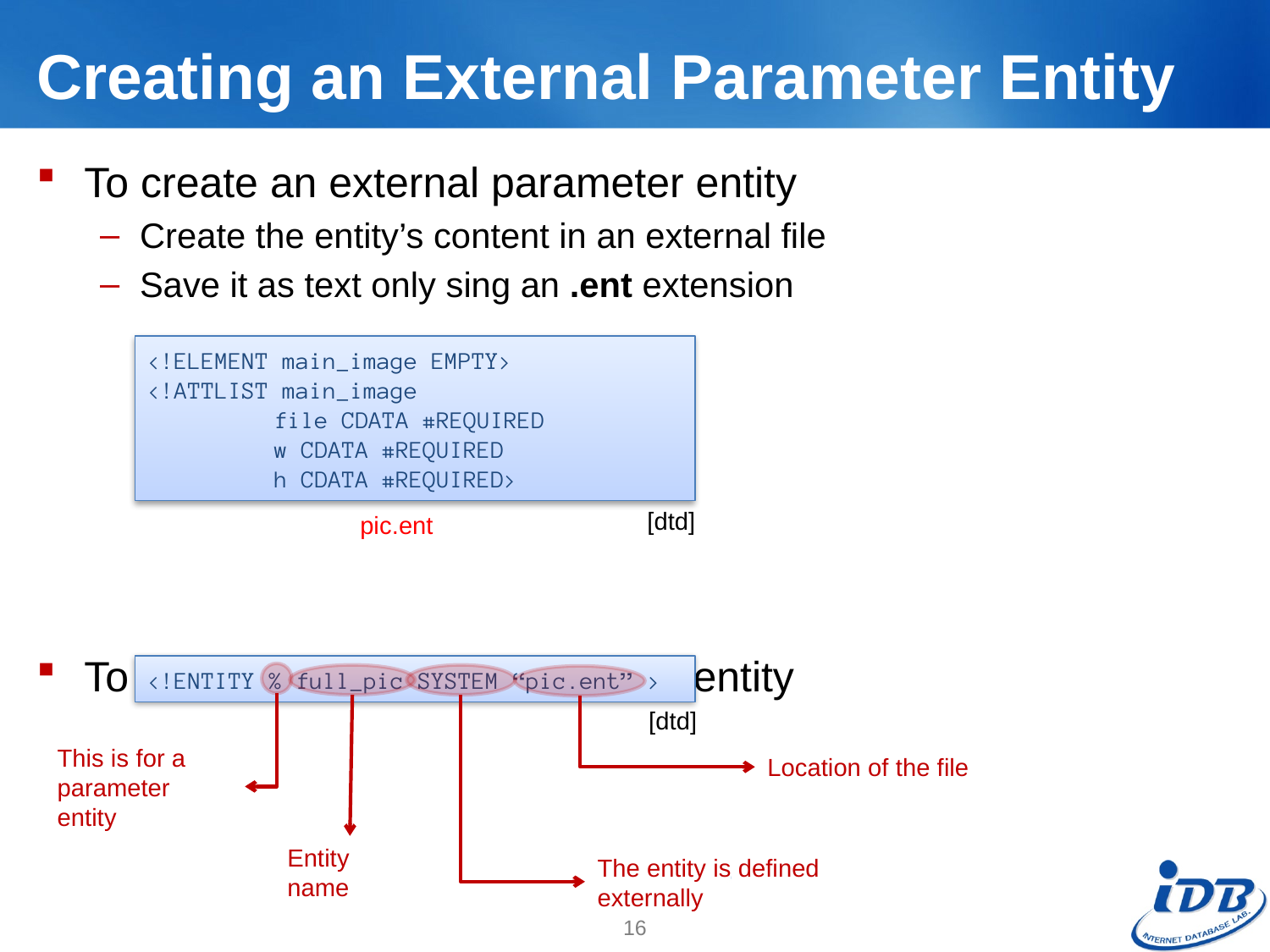

# Creating an External Parameter Entity
To create an external parameter entity
Create the entity’s content in an external file
Save it as text only sing an .ent extension

To define an external parameter entity

<!ELEMENT main_image EMPTY>
<!ATTLIST main_image
	file CDATA #REQUIRED
	w CDATA #REQUIRED
	h CDATA #REQUIRED>

[dtd]
pic.ent

<!ENTITY % full_pic SYSTEM “pic.ent” >

[dtd]
This is for a parameter entity
Location of the file
Entity name
The entity is defined externally
16